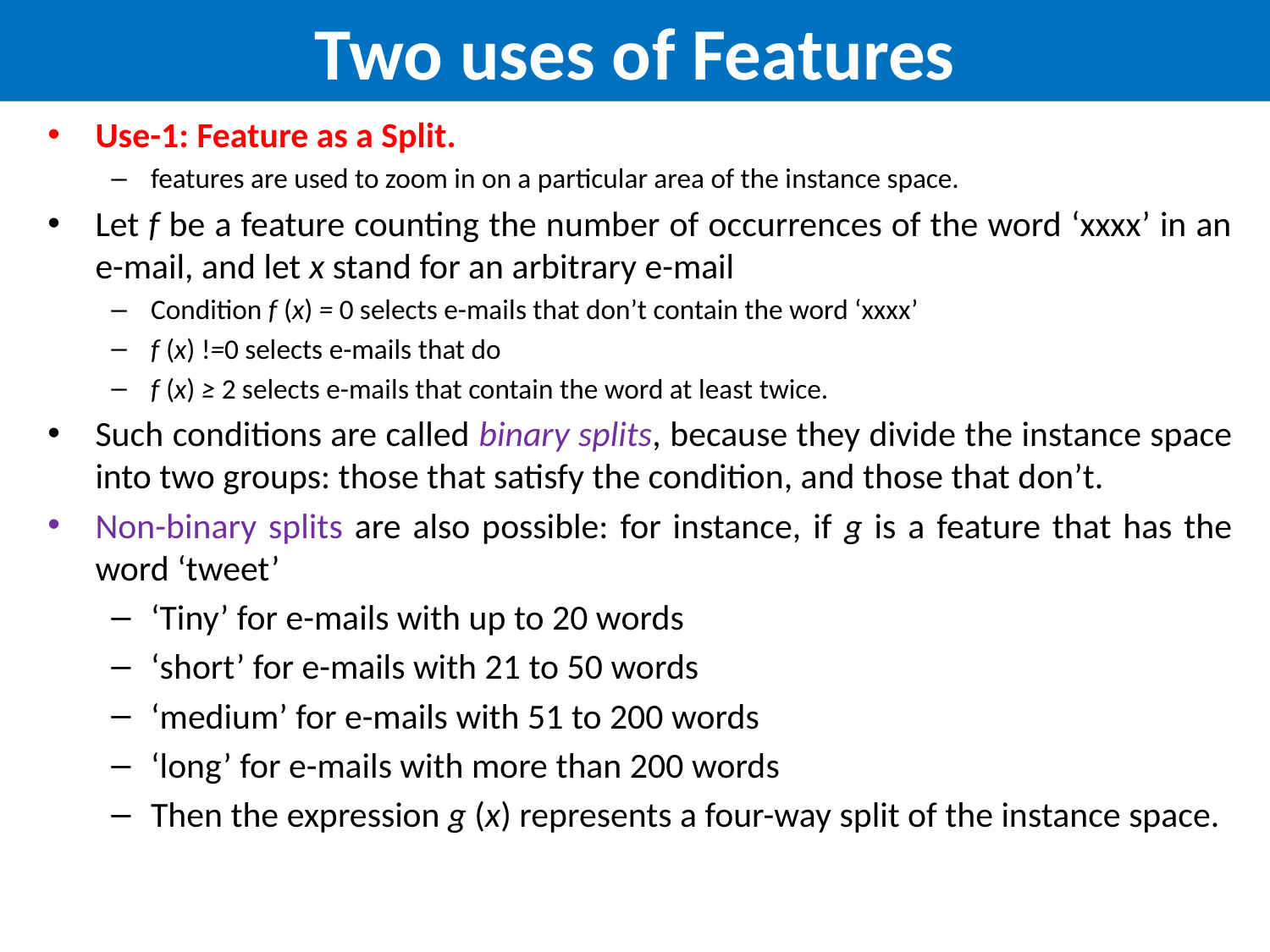

# Two uses of Features
Use-1: Feature as a Split.
features are used to zoom in on a particular area of the instance space.
Let f be a feature counting the number of occurrences of the word ‘xxxx’ in an e-mail, and let x stand for an arbitrary e-mail
Condition f (x) = 0 selects e-mails that don’t contain the word ‘xxxx’
f (x) !=0 selects e-mails that do
f (x) ≥ 2 selects e-mails that contain the word at least twice.
Such conditions are called binary splits, because they divide the instance space into two groups: those that satisfy the condition, and those that don’t.
Non-binary splits are also possible: for instance, if g is a feature that has the word ‘tweet’
‘Tiny’ for e-mails with up to 20 words
‘short’ for e-mails with 21 to 50 words
‘medium’ for e-mails with 51 to 200 words
‘long’ for e-mails with more than 200 words
Then the expression g (x) represents a four-way split of the instance space.